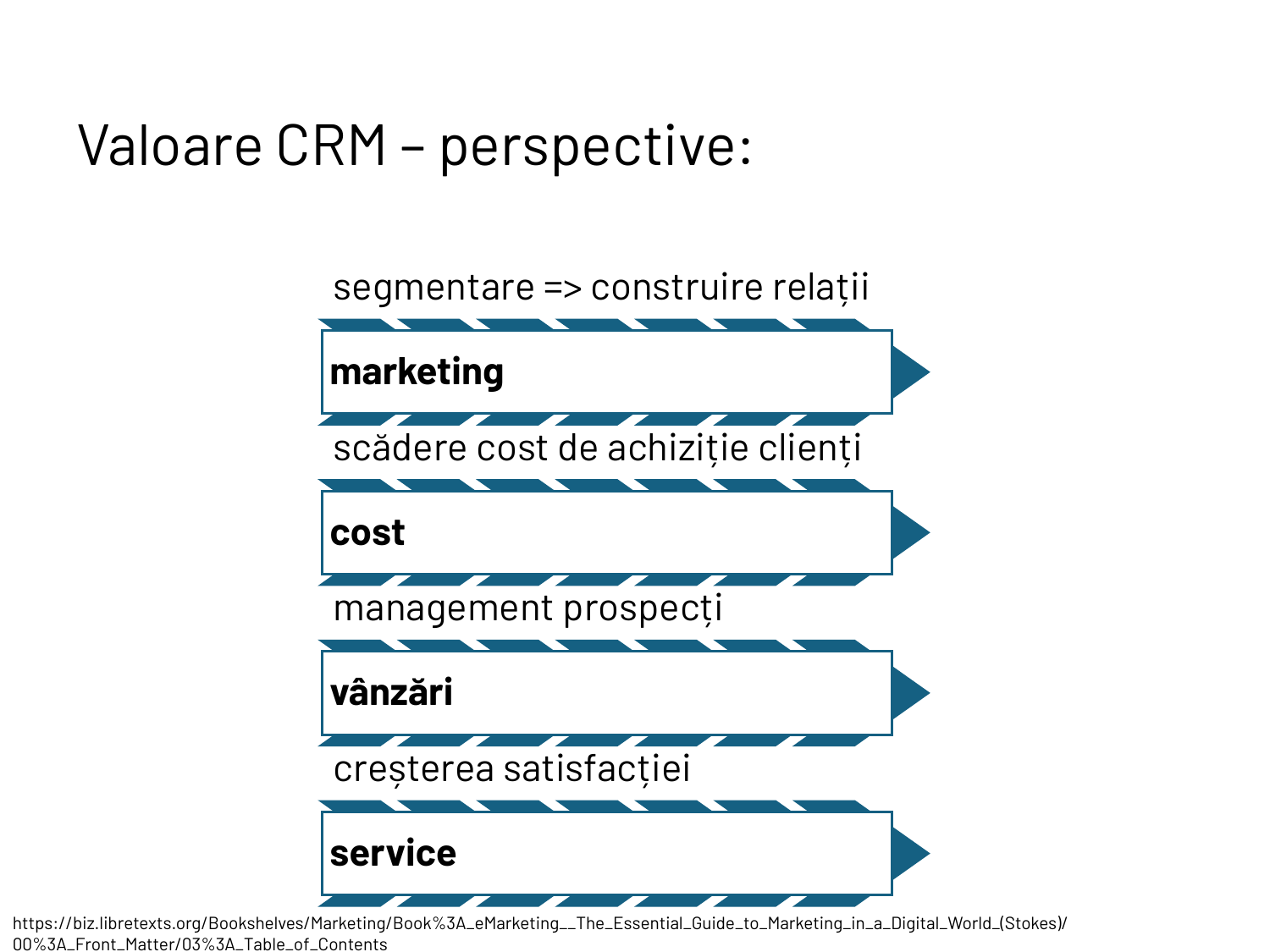

# Valoare CRM – perspective:
segmentare => construire relații
marketing
scădere cost de achiziție clienți
cost
management prospecți
vânzări
creșterea satisfacției
service
https://biz.libretexts.org/Bookshelves/Marketing/Book%3A_eMarketing__The_Essential_Guide_to_Marketing_in_a_Digital_World_(Stokes)/00%3A_Front_Matter/03%3A_Table_of_Contents